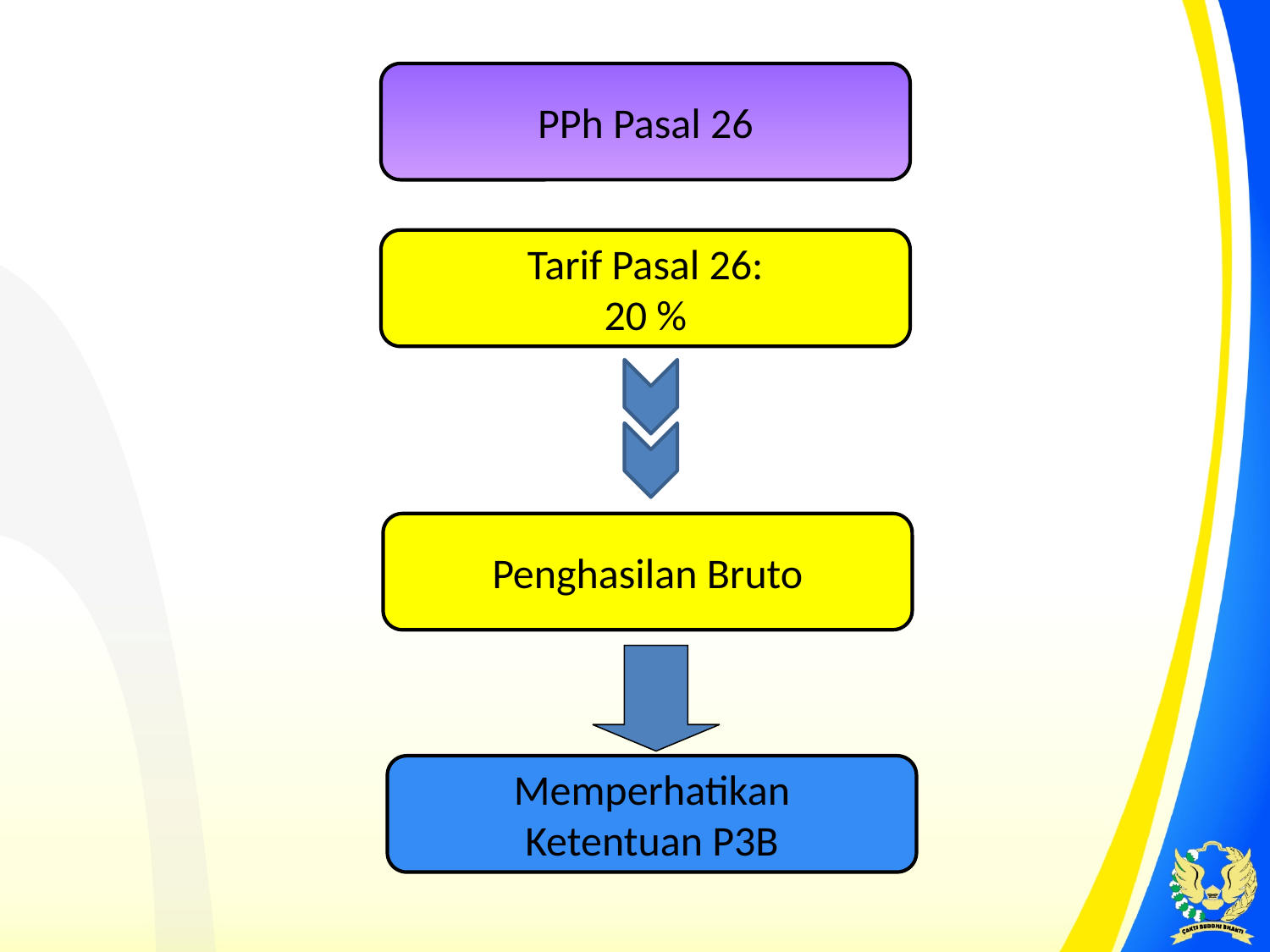

PPh Pasal 26
Tarif Pasal 26:
20 %

Penghasilan Bruto

Memperhatikan
Ketentuan P3B